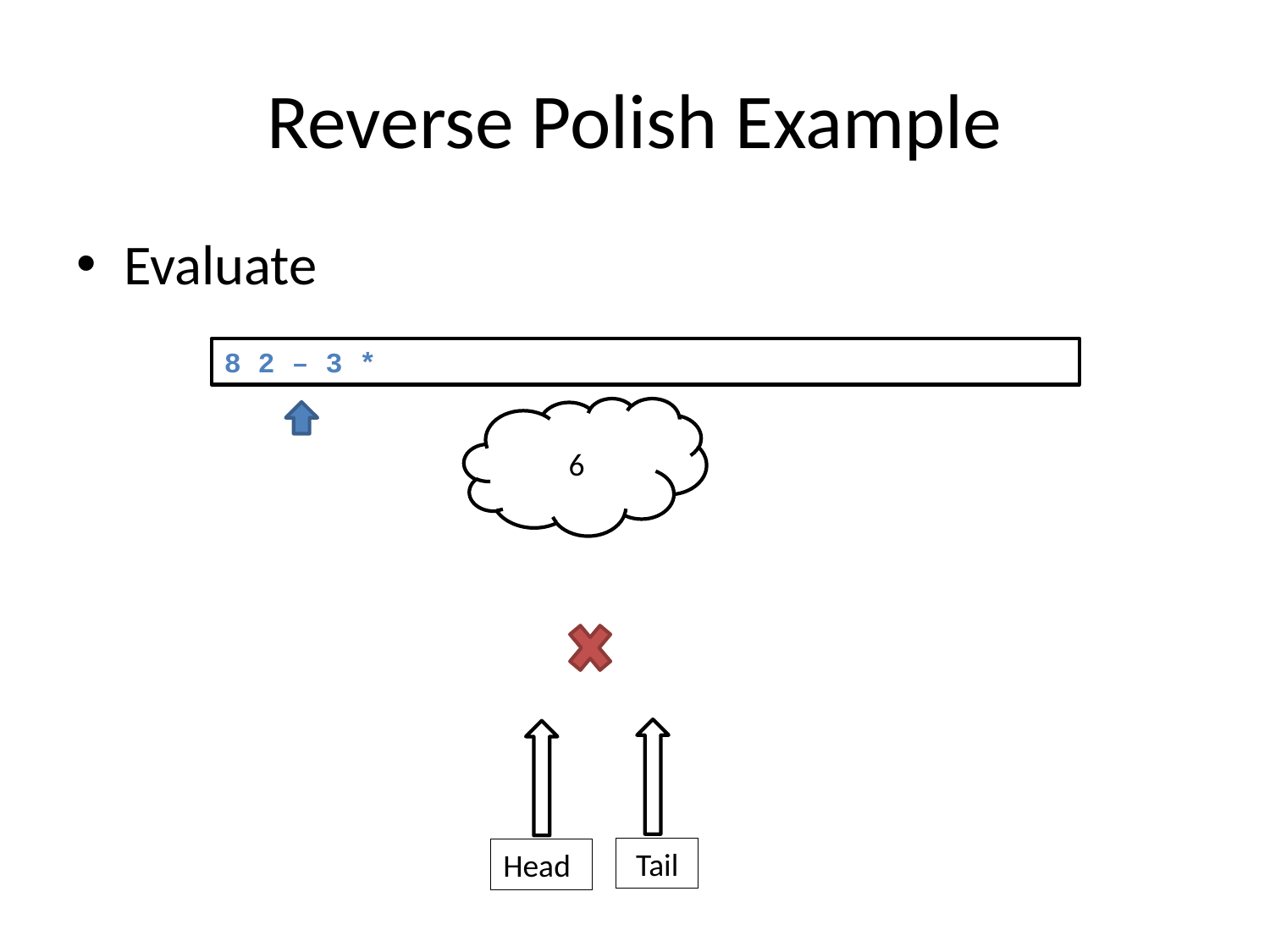

# Reverse Polish Example
Evaluate
8 2 – 3 *
6

Tail
Head